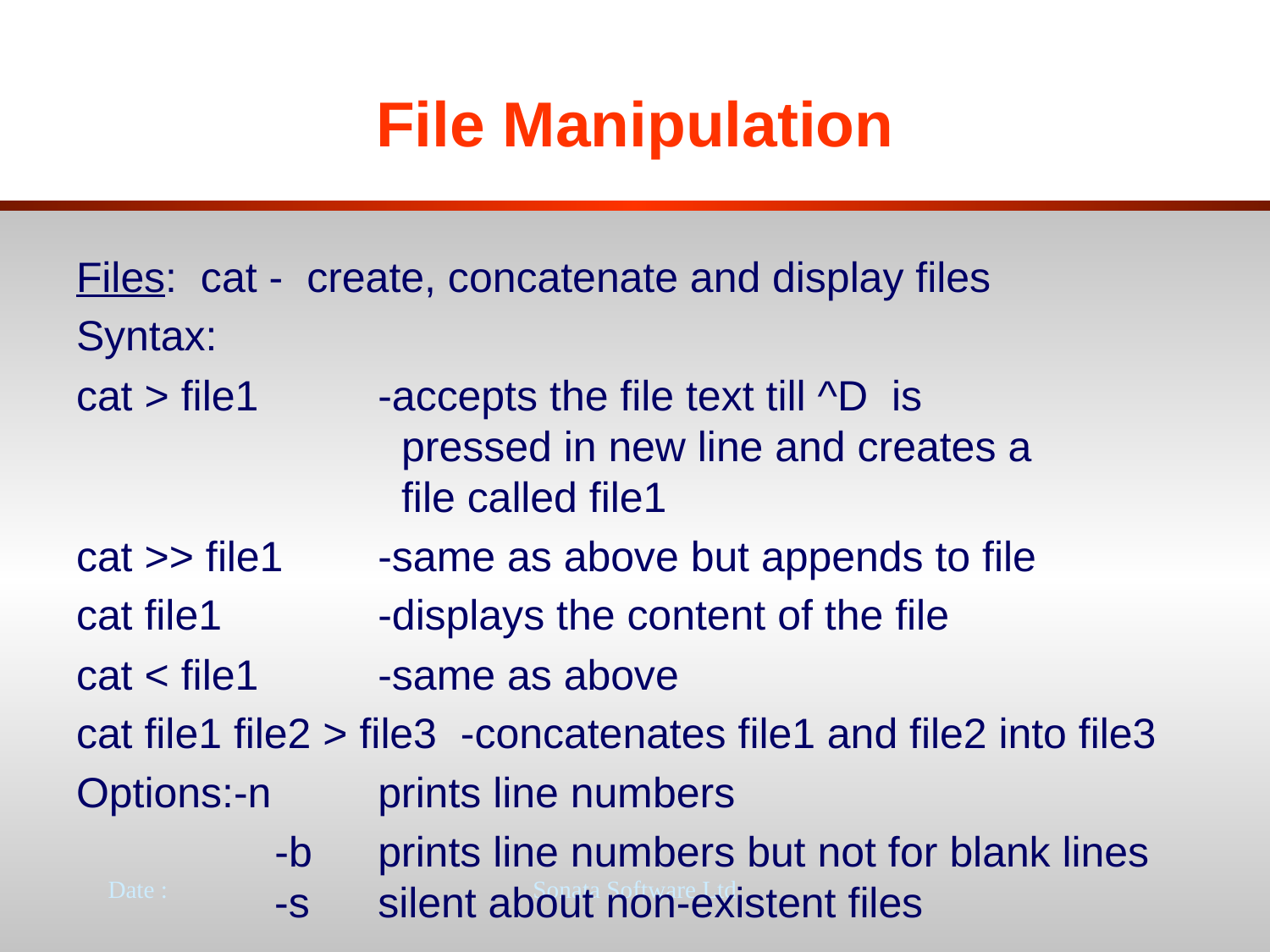

# File Manipulation
Files:  cat -  create, concatenate and display files
Syntax:
cat > file1       	-accepts the file text till ^D  is 				  pressed in new line and creates a 			  file called file1
cat >> file1     	-same as above but appends to file
cat file1	  	-displays the content of the file
cat < file1       	-same as above
cat file1 file2 > file3  -concatenates file1 and file2 into file3
Options:-n	prints line numbers
		  -b	prints line numbers but not for blank lines 	  -s	silent about non-existent files
Date :
Sonata Software Ltd